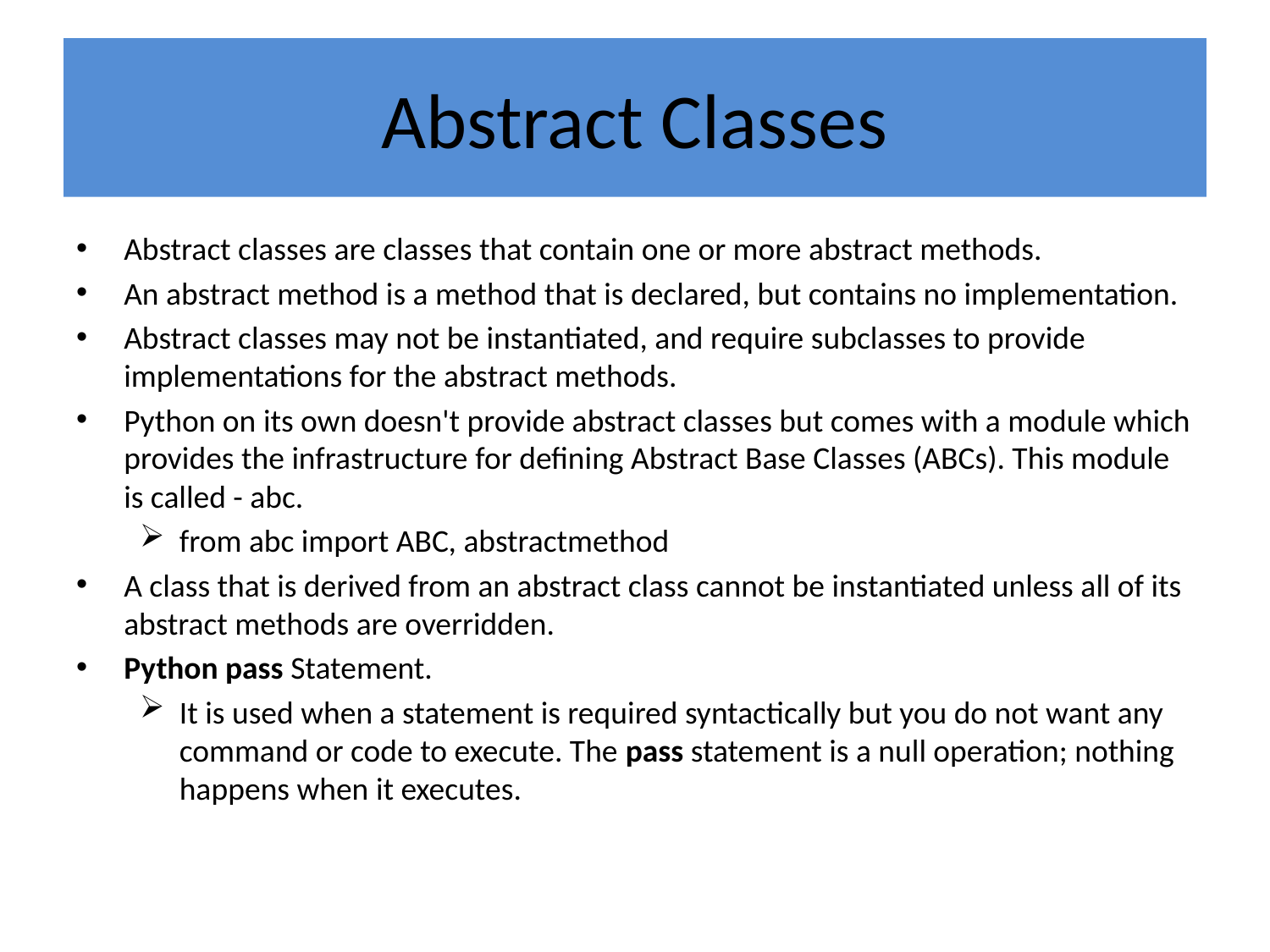

# Abstract Classes
Abstract classes are classes that contain one or more abstract methods.
An abstract method is a method that is declared, but contains no implementation.
Abstract classes may not be instantiated, and require subclasses to provide implementations for the abstract methods.
Python on its own doesn't provide abstract classes but comes with a module which provides the infrastructure for defining Abstract Base Classes (ABCs). This module is called - abc.
from abc import ABC, abstractmethod
A class that is derived from an abstract class cannot be instantiated unless all of its abstract methods are overridden.
Python pass Statement.
It is used when a statement is required syntactically but you do not want any command or code to execute. The pass statement is a null operation; nothing happens when it executes.